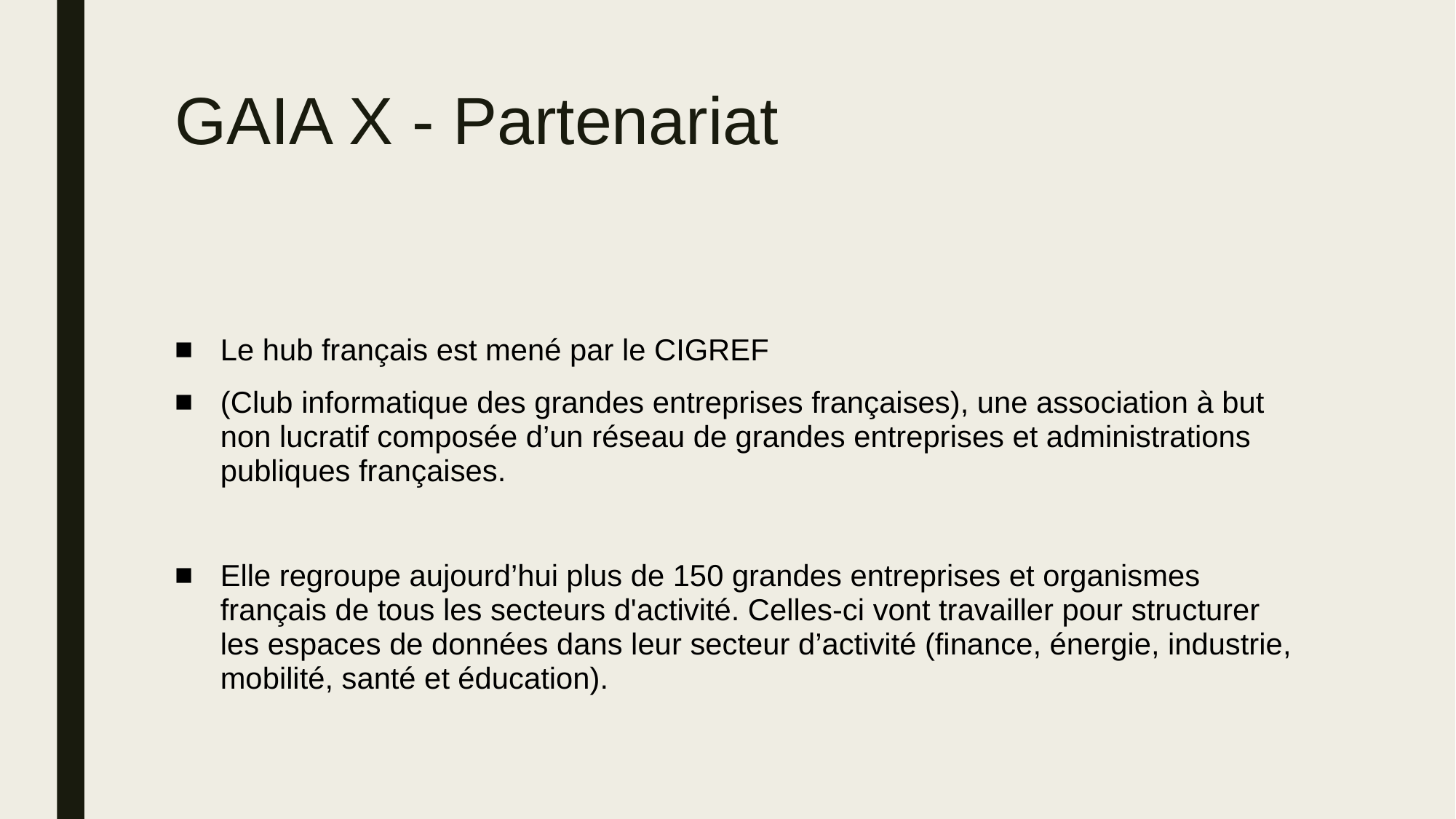

# GAIA X - Partenariat

Le hub français est mené par le CIGREF
(Club informatique des grandes entreprises françaises), une association à but non lucratif composée d’un réseau de grandes entreprises et administrations publiques françaises.

Elle regroupe aujourd’hui plus de 150 grandes entreprises et organismes français de tous les secteurs d'activité. Celles-ci vont travailler pour structurer les espaces de données dans leur secteur d’activité (finance, énergie, industrie, mobilité, santé et éducation).